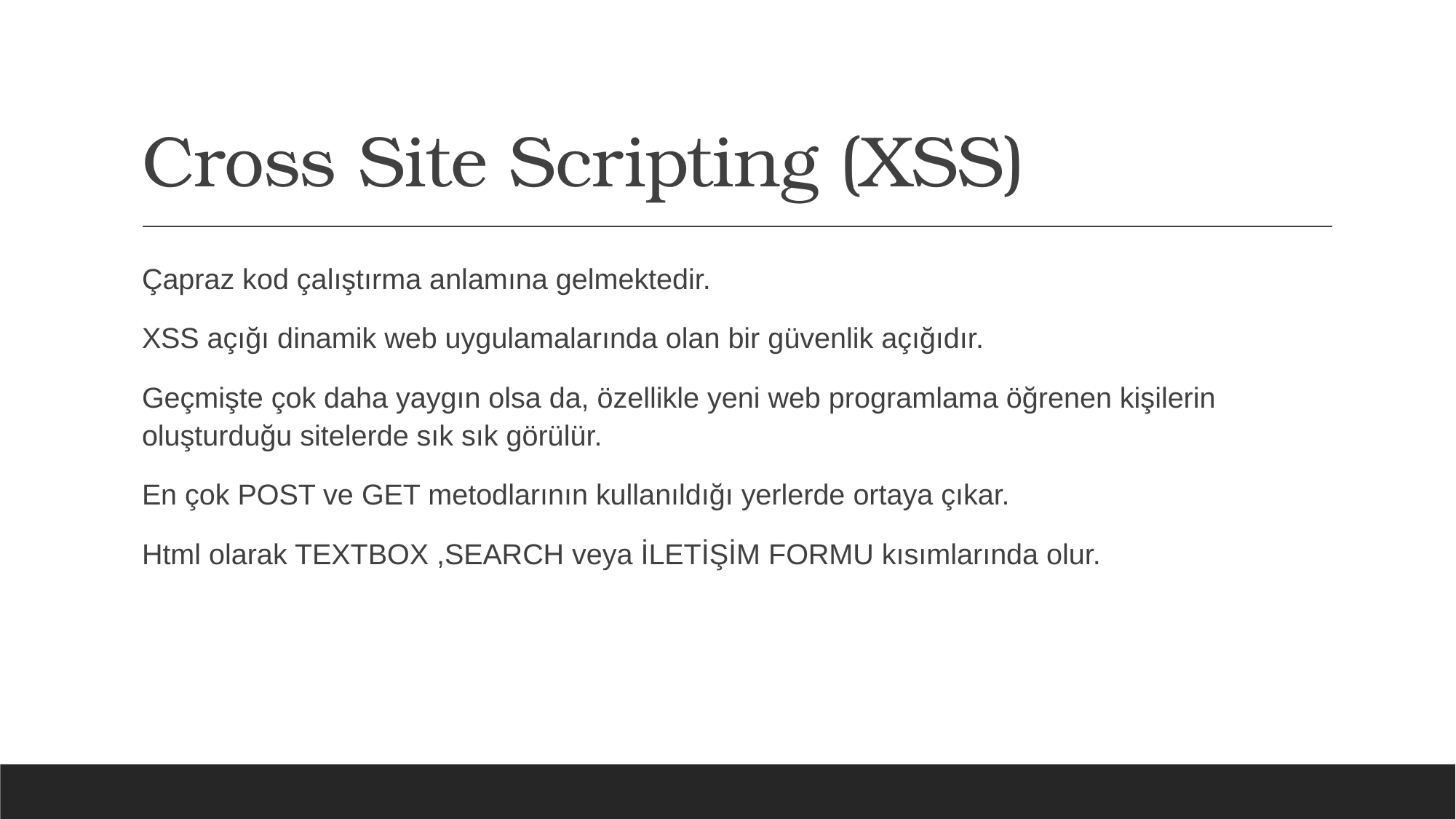

# Cross Site Scripting (XSS)
Çapraz kod çalıştırma anlamına gelmektedir.
XSS açığı dinamik web uygulamalarında olan bir güvenlik açığıdır.
Geçmişte çok daha yaygın olsa da, özellikle yeni web programlama öğrenen kişilerin oluşturduğu sitelerde sık sık görülür.
En çok POST ve GET metodlarının kullanıldığı yerlerde ortaya çıkar.
Html olarak TEXTBOX ,SEARCH veya İLETİŞİM FORMU kısımlarında olur.